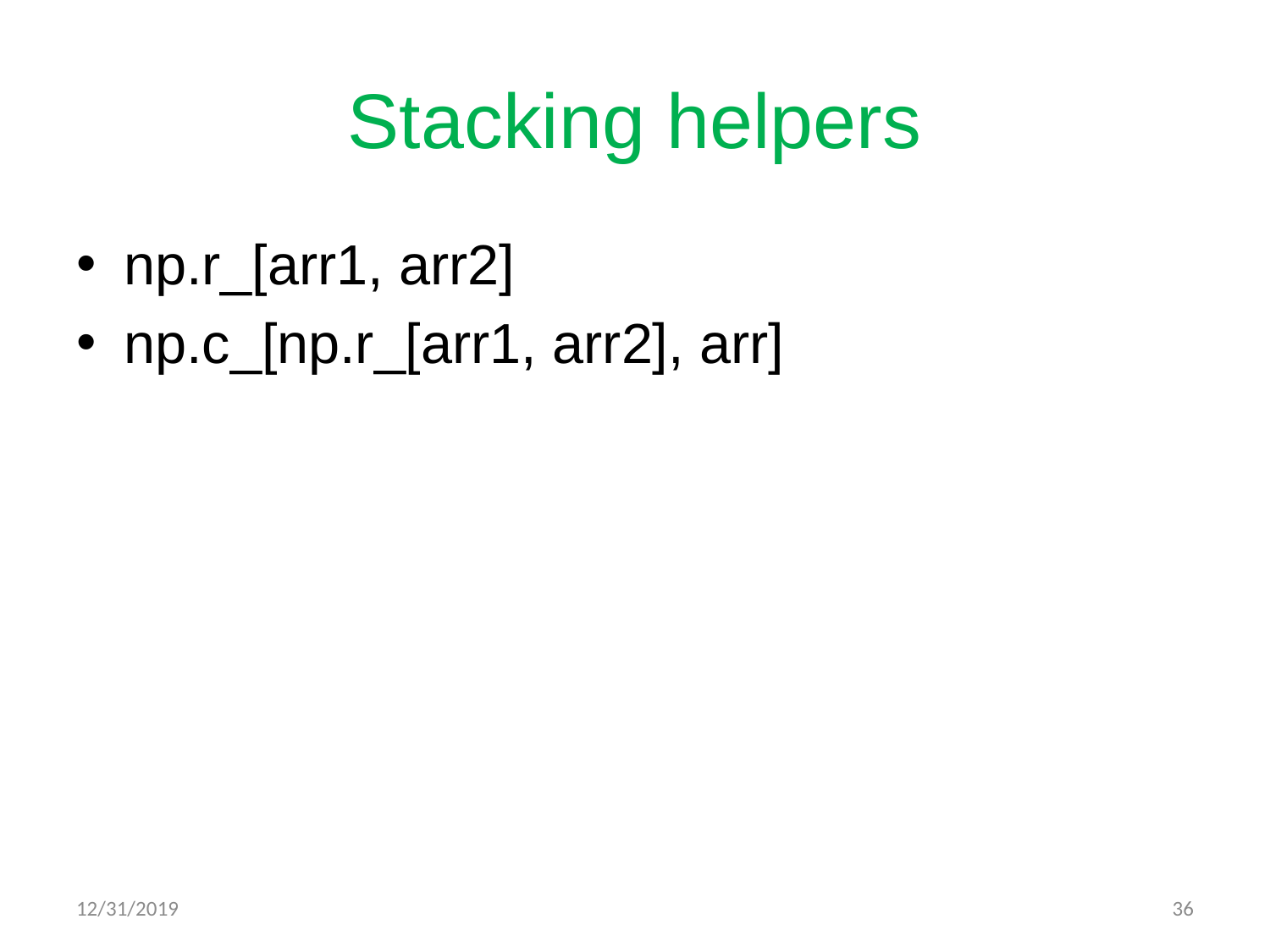

# Stacking helpers
np.r_[arr1, arr2]
np.c_[np.r_[arr1, arr2], arr]
12/31/2019
36